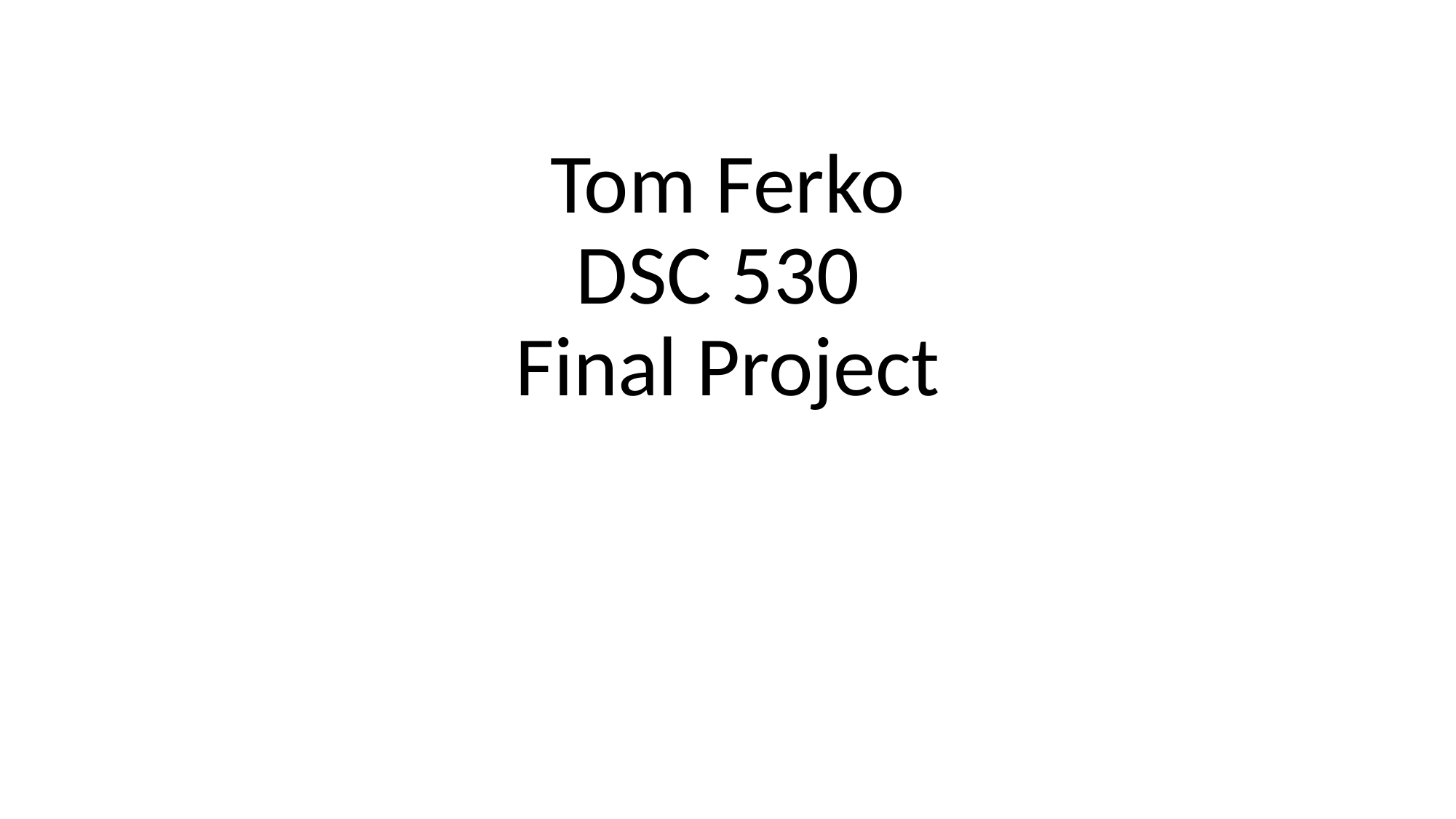

# Tom Ferko DSC 530  Final Project